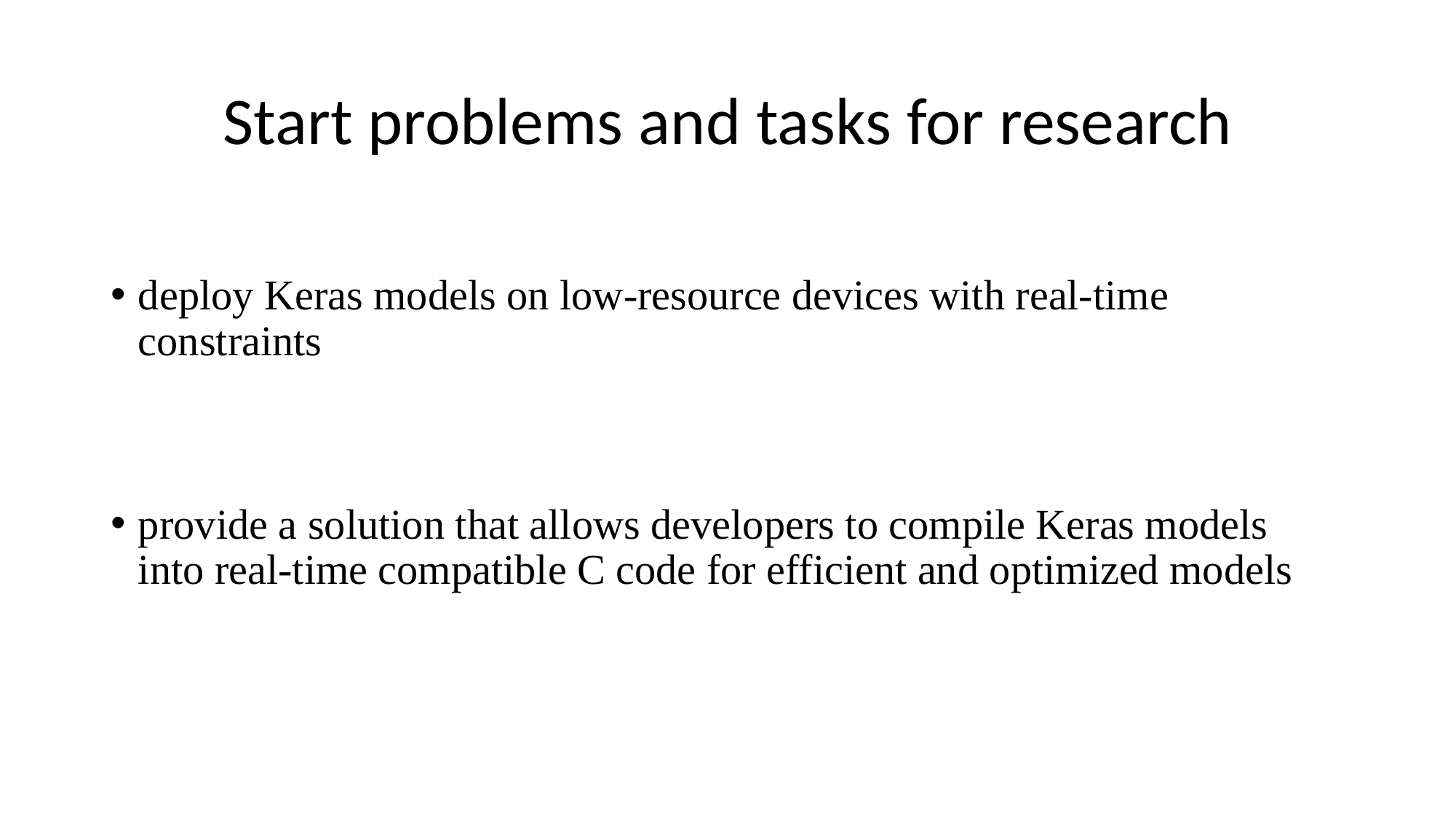

# Start problems and tasks for research
deploy Keras models on low-resource devices with real-time constraints

provide a solution that allows developers to compile Keras models into real-time compatible C code for efficient and optimized models